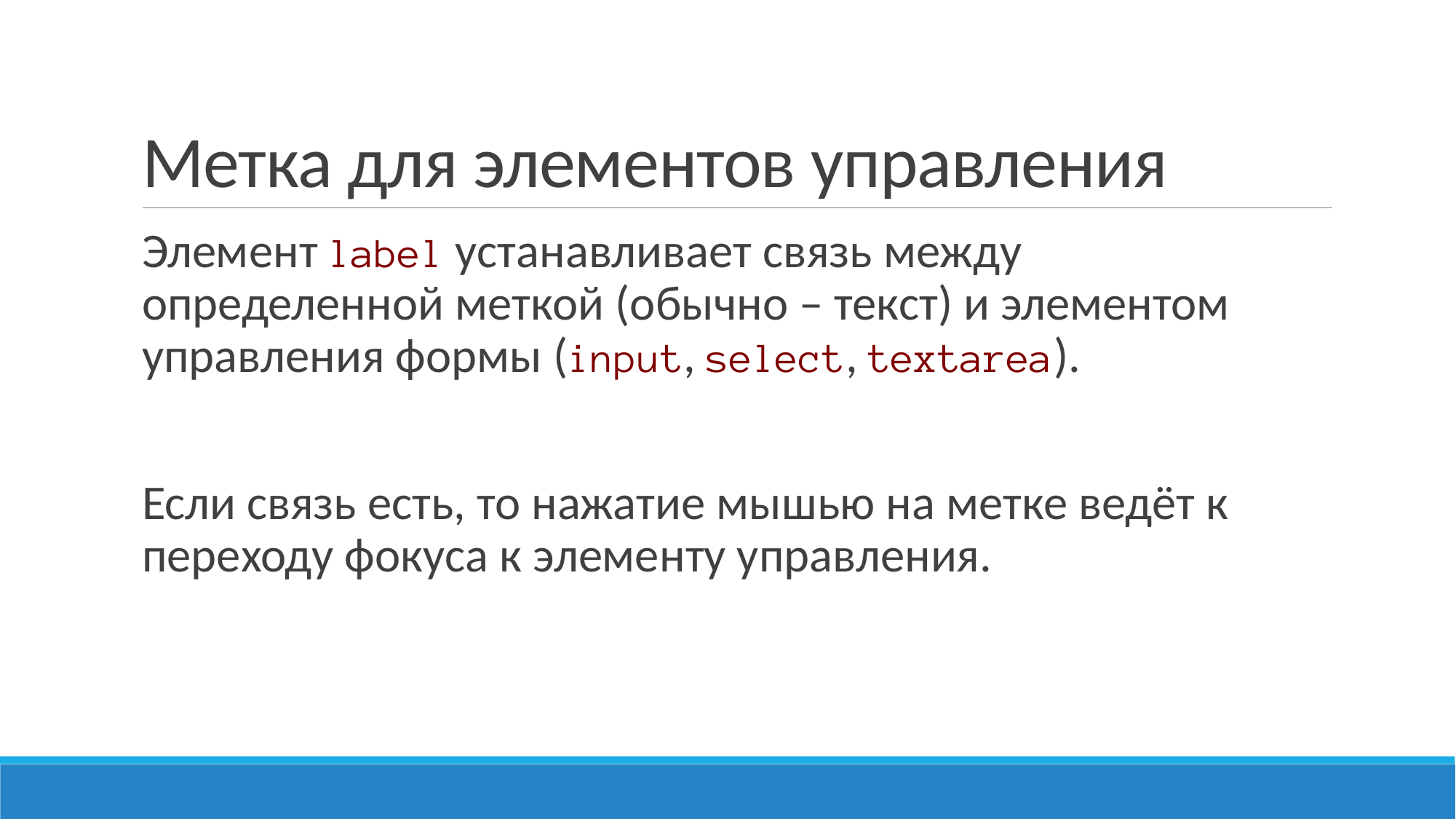

# Метка для элементов управления
Элемент label устанавливает связь между определенной меткой (обычно – текст) и элементом управления формы (input, select, textarea).

Если связь есть, то нажатие мышью на метке ведёт к переходу фокуса к элементу управления.